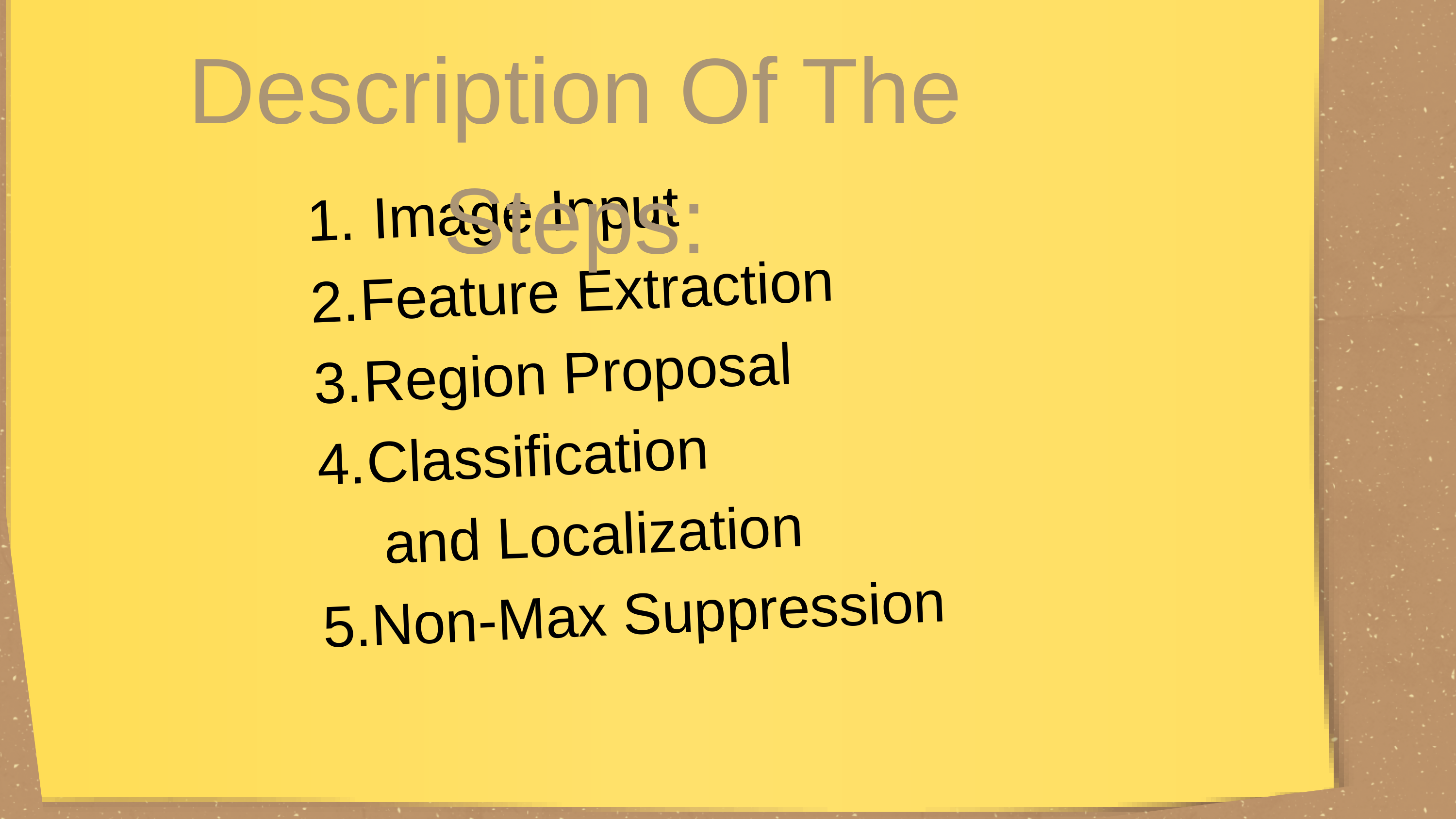

Description Of The Steps:
 Image Input
Feature Extraction
Region Proposal
Classification
       and Localization
   5.Non-Max Suppression